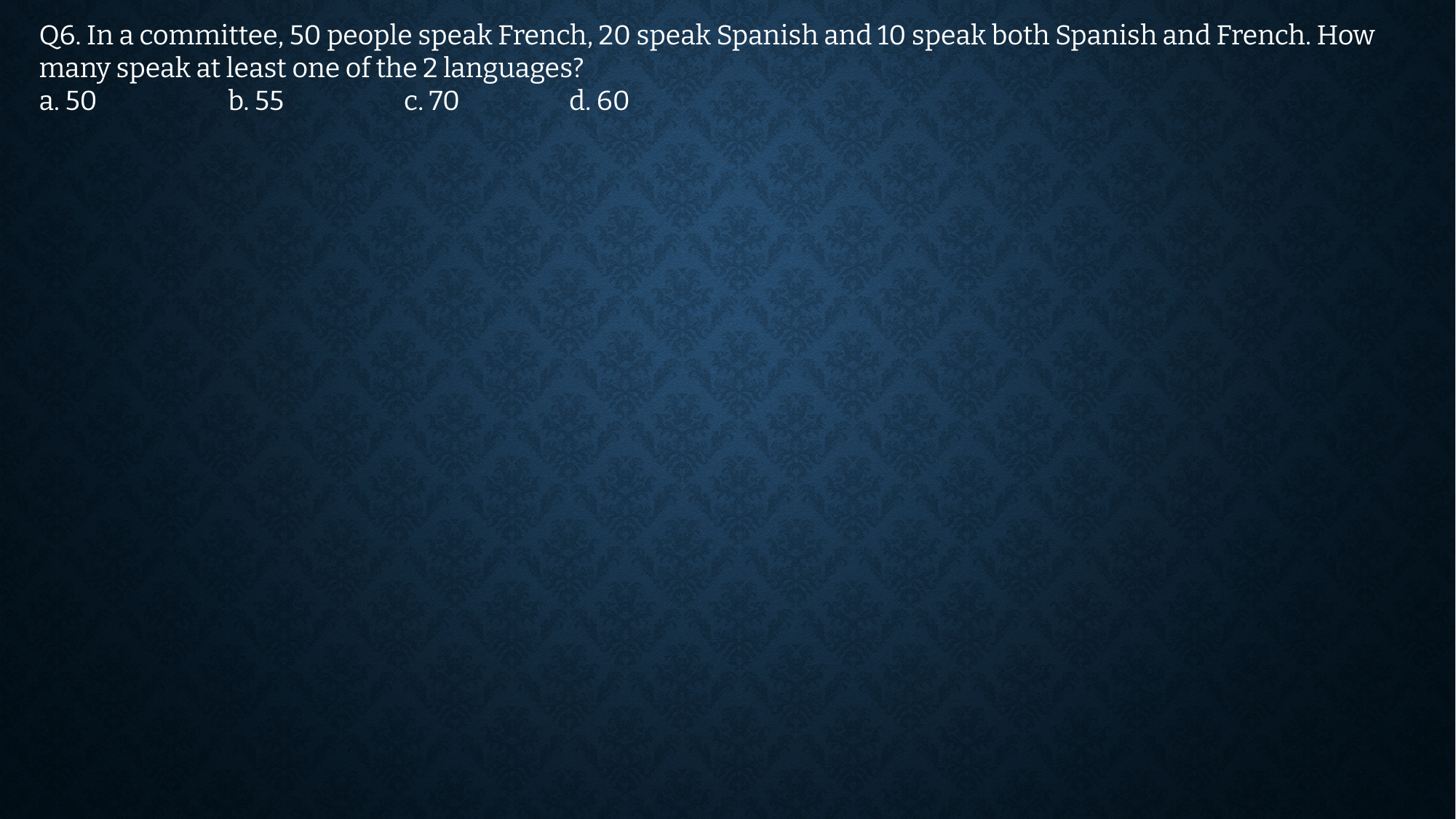

Q6. In a committee, 50 people speak French, 20 speak Spanish and 10 speak both Spanish and French. How many speak at least one of the 2 languages?
a. 50                        b. 55                      c. 70                    d. 60